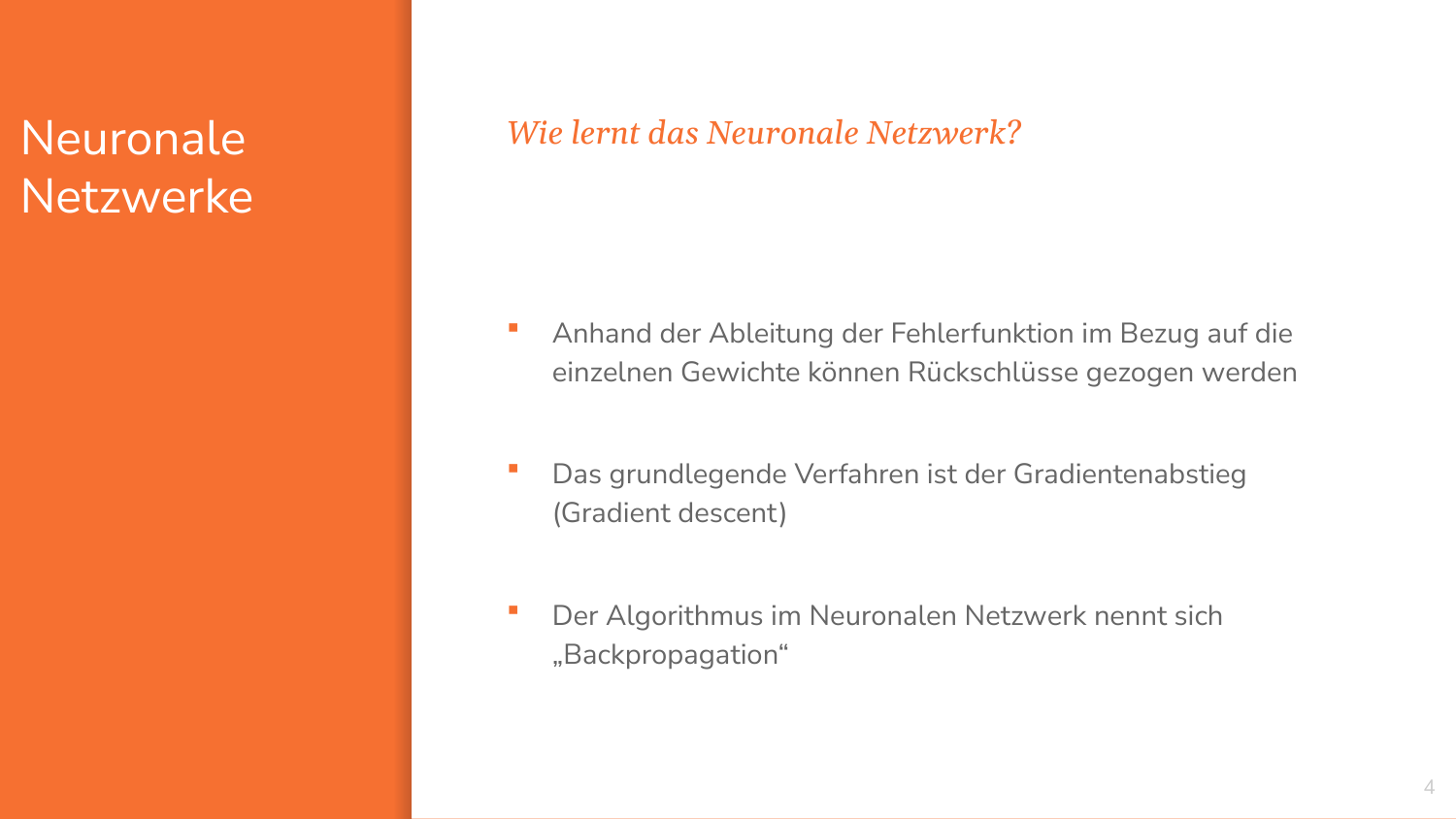

# Neuronale Netzwerke
Wie lernt das Neuronale Netzwerk?
Anhand der Ableitung der Fehlerfunktion im Bezug auf die einzelnen Gewichte können Rückschlüsse gezogen werden

Das grundlegende Verfahren ist der Gradientenabstieg (Gradient descent)

Der Algorithmus im Neuronalen Netzwerk nennt sich „Backpropagation“

4